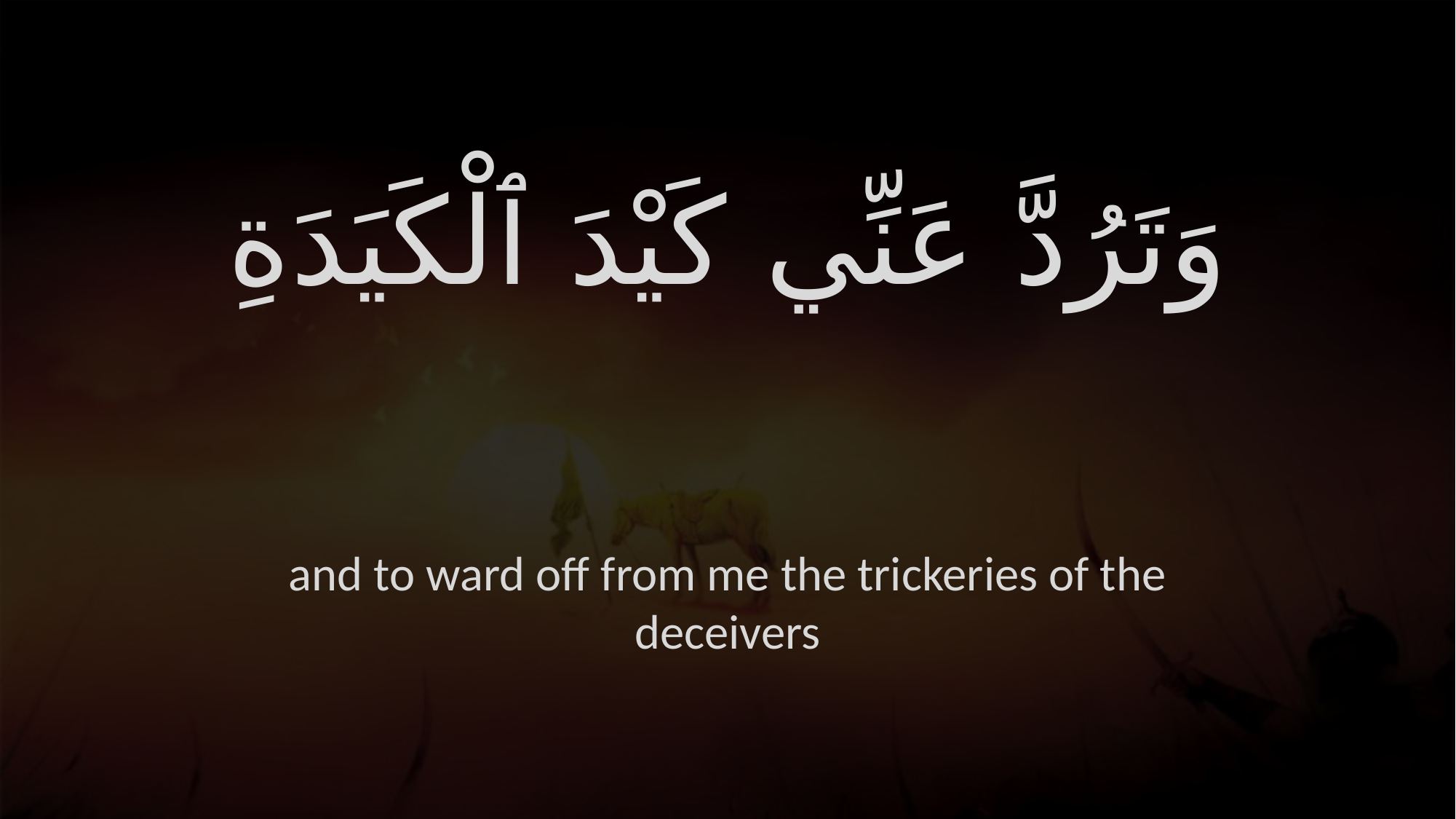

# وَتَرُدَّ عَنِّي كَيْدَ ٱلْكَيَدَةِ
and to ward off from me the trickeries of the deceivers